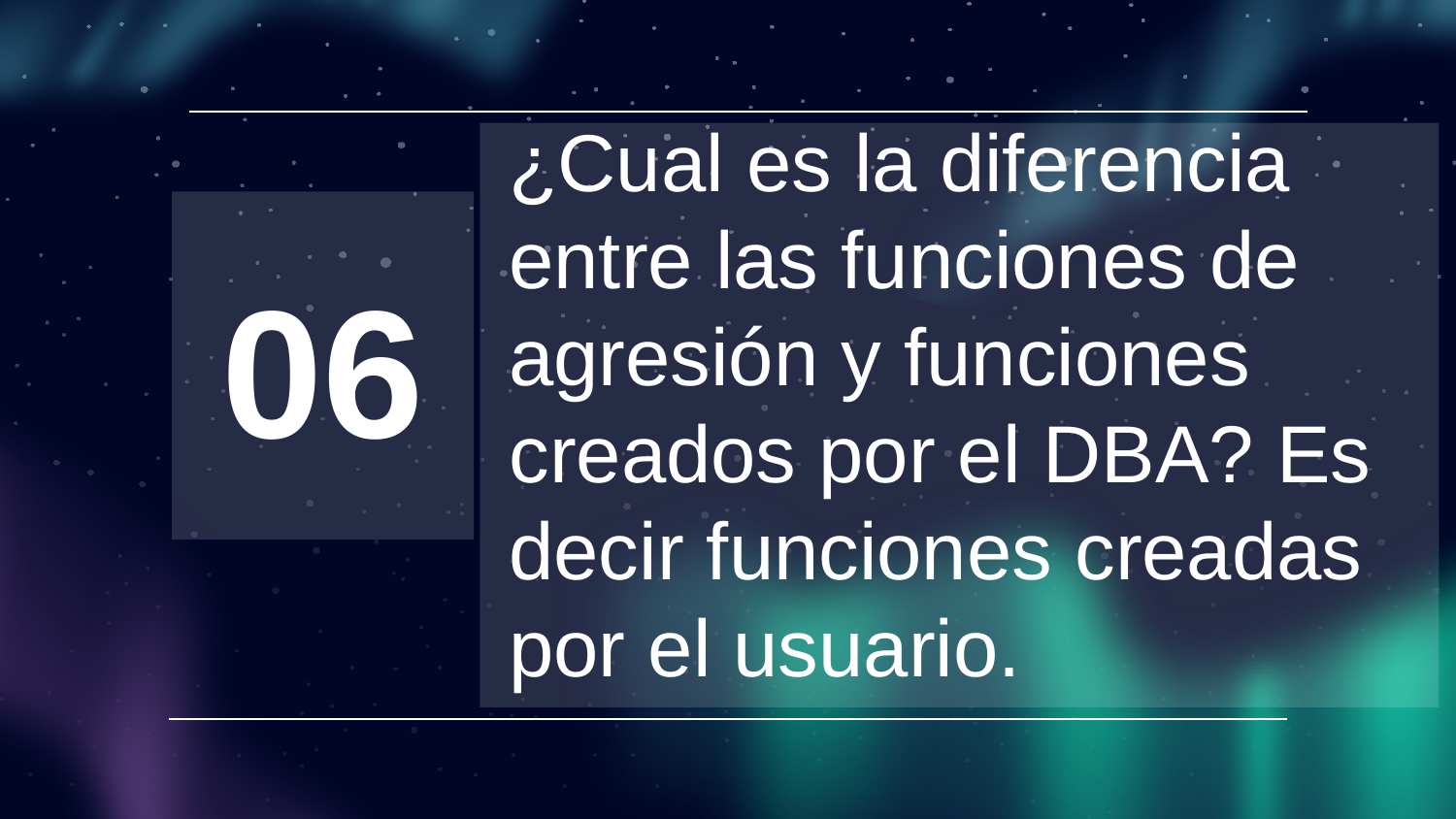

# ¿Cual es la diferencia entre las funciones de agresión y funciones creados por el DBA? Es decir funciones creadas por el usuario.
06